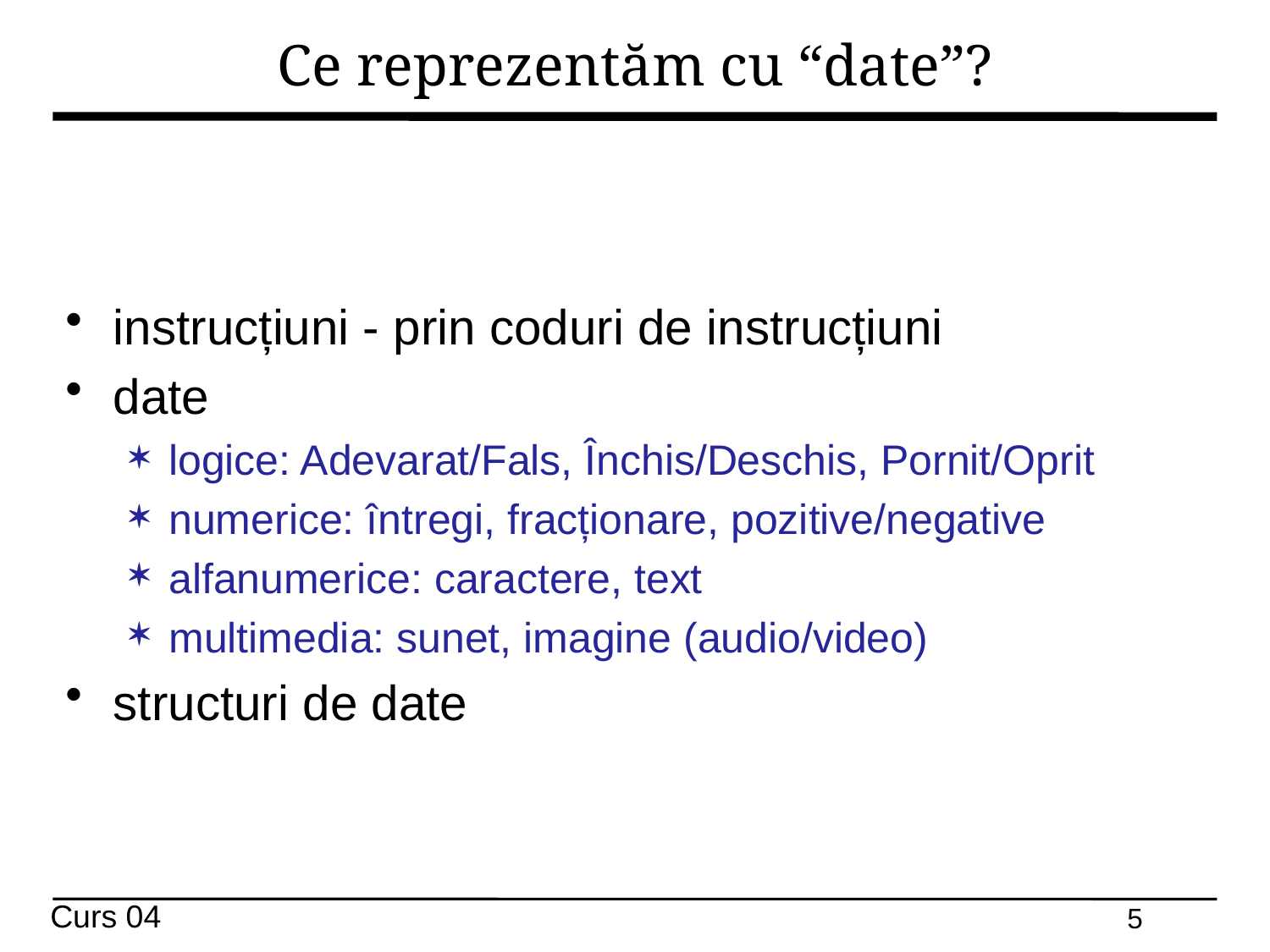

# Ce reprezentăm cu “date”?
instrucțiuni - prin coduri de instrucțiuni
date
logice: Adevarat/Fals, Închis/Deschis, Pornit/Oprit
numerice: întregi, fracționare, pozitive/negative
alfanumerice: caractere, text
multimedia: sunet, imagine (audio/video)
structuri de date